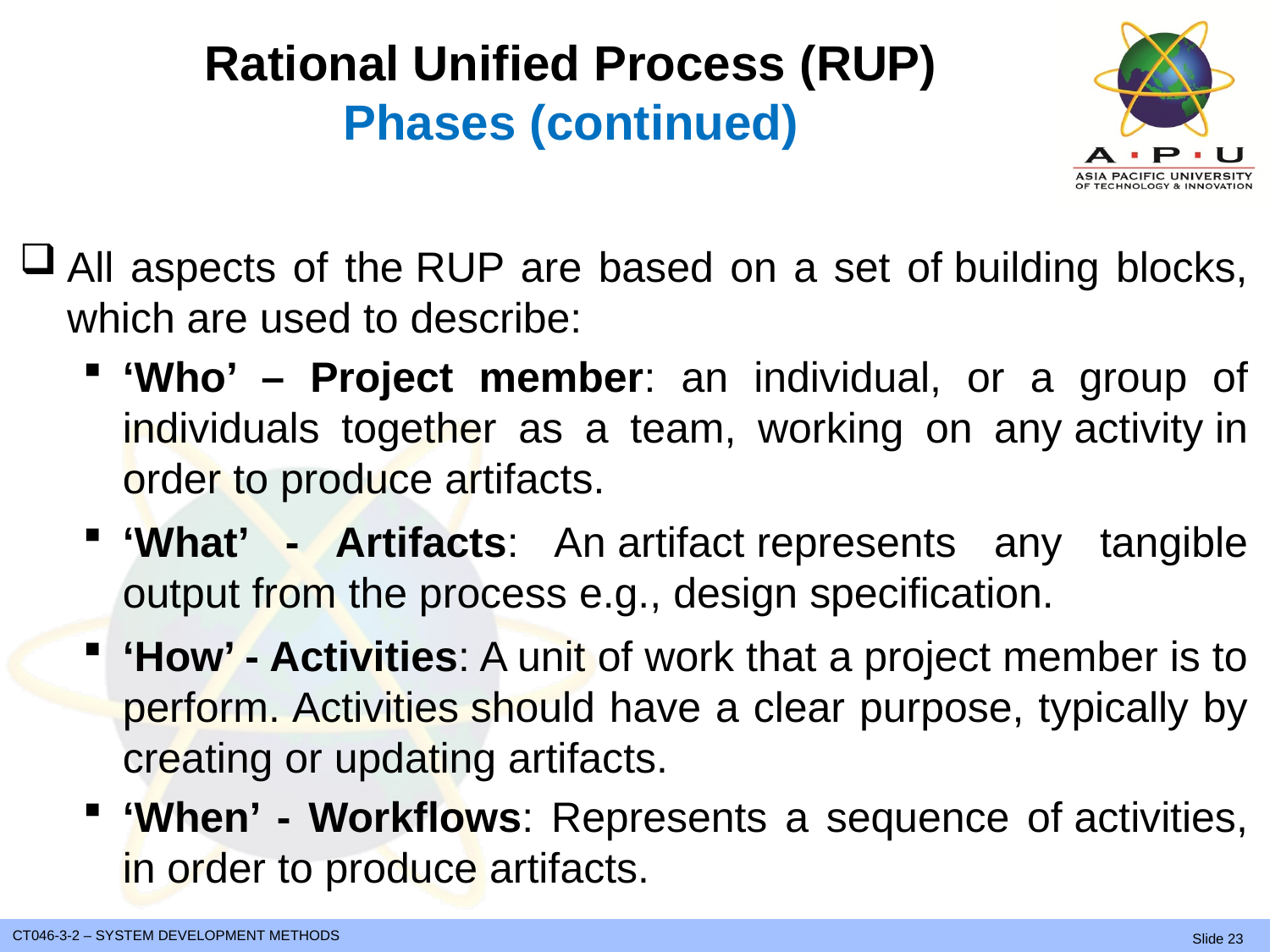

# Rational Unified Process (RUP) Phases (continued)
All aspects of the RUP are based on a set of building blocks, which are used to describe:
‘Who’ – Project member: an individual, or a group of individuals together as a team, working on any activity in order to produce artifacts.
‘What’ - Artifacts: An artifact represents any tangible output from the process e.g., design specification.
‘How’ - Activities: A unit of work that a project member is to perform. Activities should have a clear purpose, typically by creating or updating artifacts.
‘When’ - Workflows: Represents a sequence of activities, in order to produce artifacts.